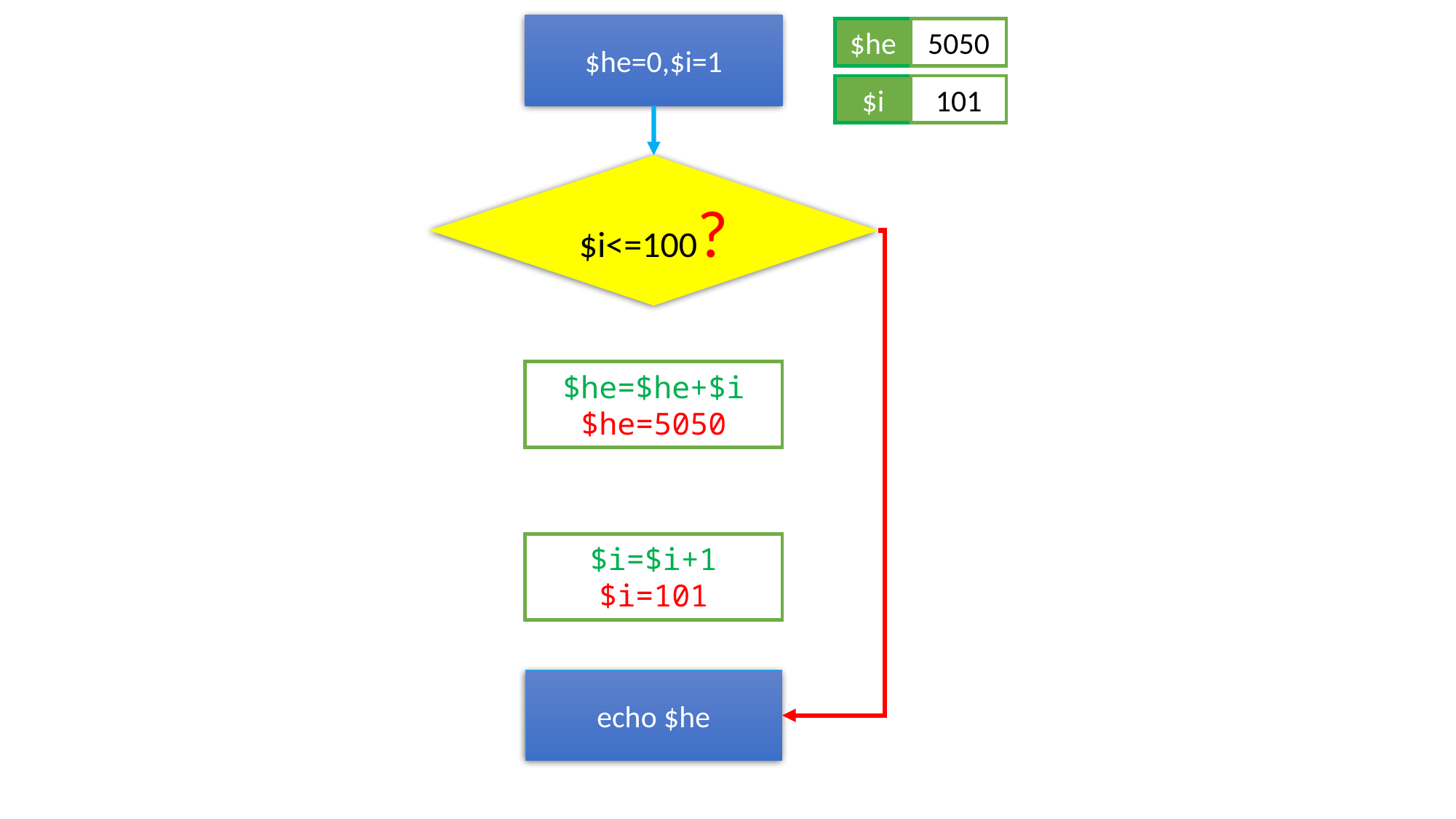

$he=0,$i=1
$he
5050
$i
101
$i<=100?
$he=$he+$i
$he=5050
$i=$i+1
$i=101
echo $he